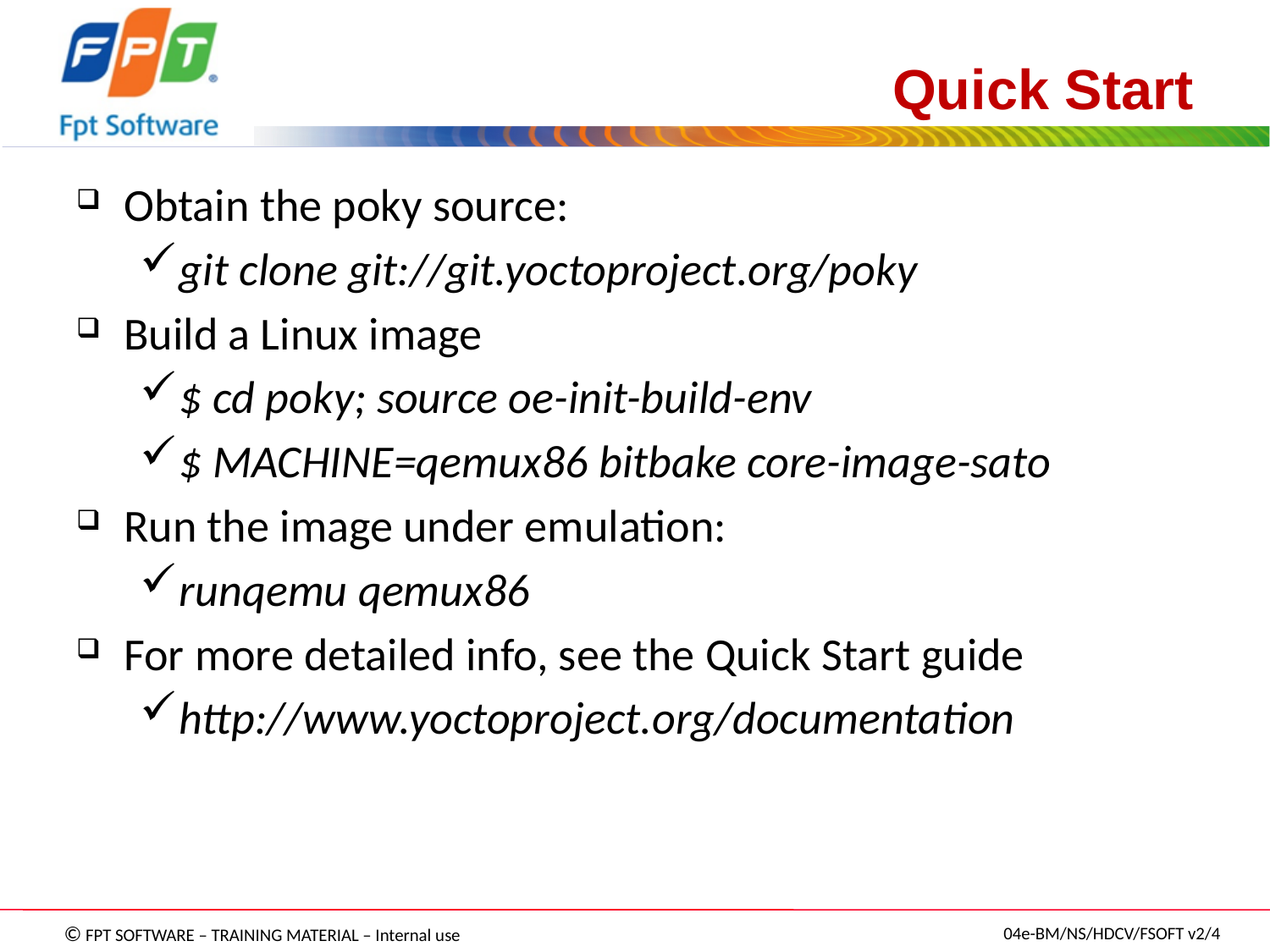

# Quick Start
Obtain the poky source:
git clone git://git.yoctoproject.org/poky
Build a Linux image
$ cd poky; source oe-init-build-env
$ MACHINE=qemux86 bitbake core-image-sato
Run the image under emulation:
runqemu qemux86
For more detailed info, see the Quick Start guide
http://www.yoctoproject.org/documentation